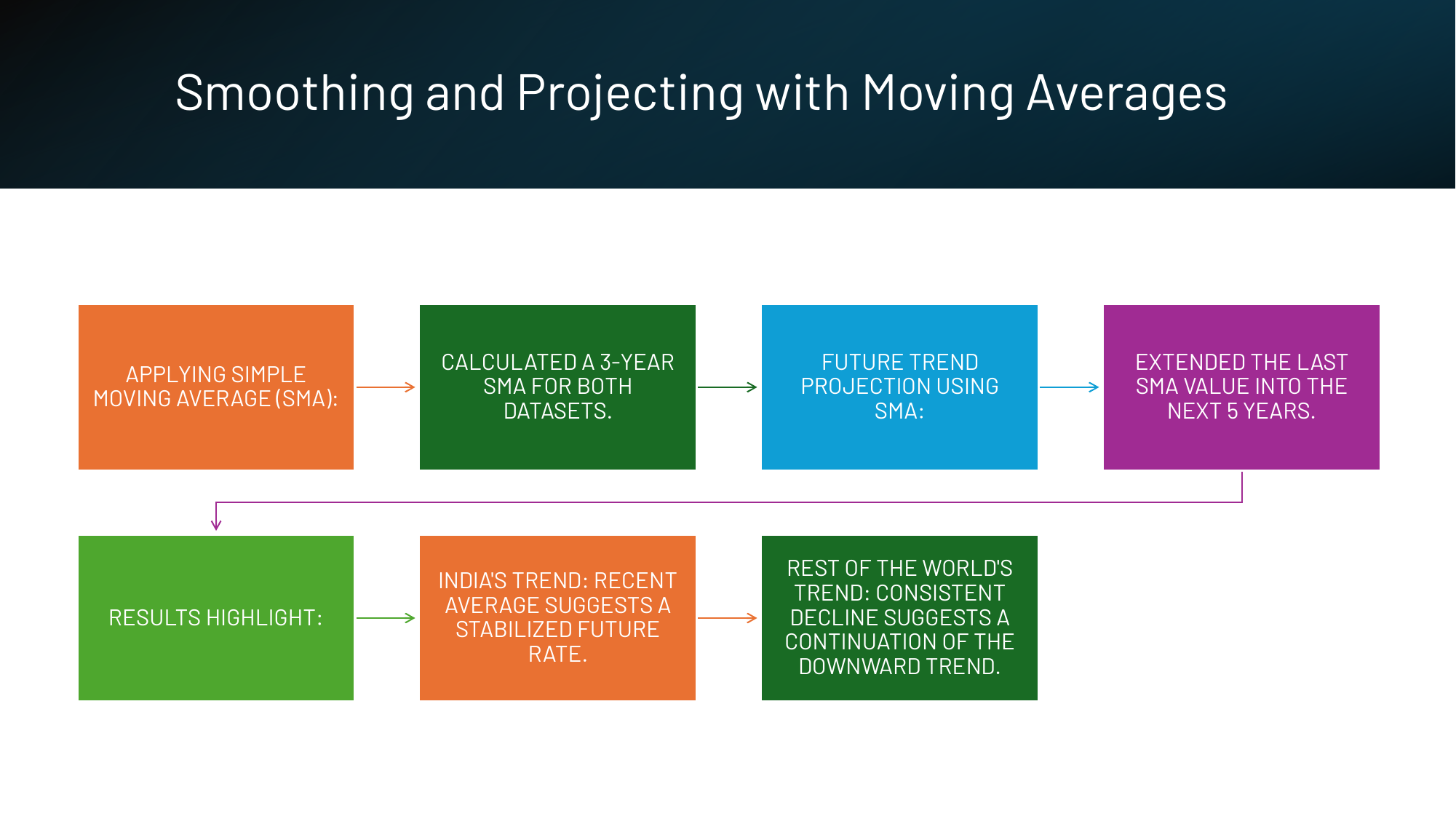

# Smoothing and Projecting with Moving Averages

Applying Simple Moving Average (SMA):

Calculated a 3-year SMA for both datasets.

Future Trend Projection Using SMA:

Extended the last SMA value into the next 5 years.

Results Highlight:

India's Trend: Recent average suggests a stabilized future rate.
Rest of the World's Trend: Consistent decline suggests a continuation of the downward trend.